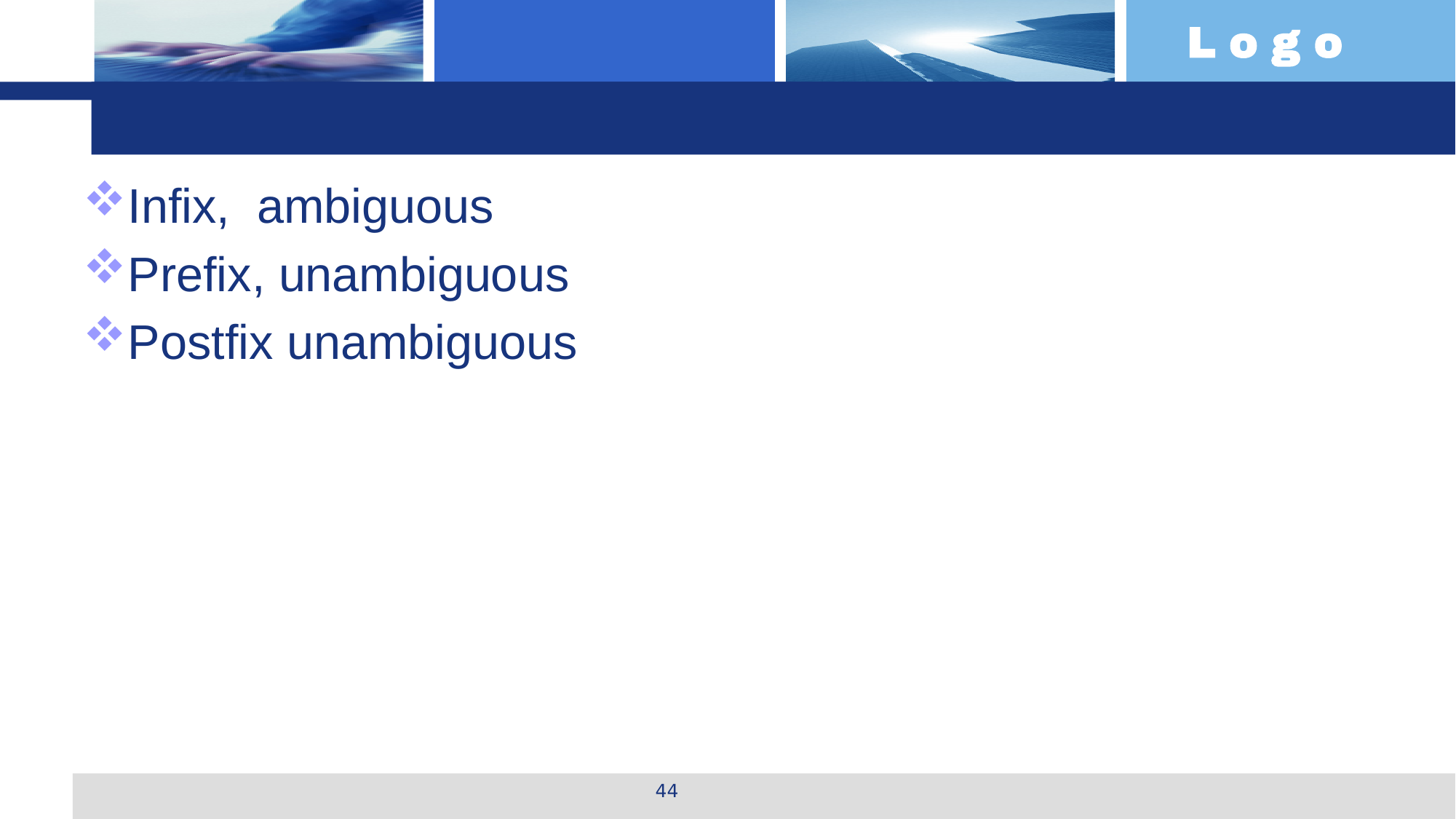

#
Infix,  ambiguous
Prefix, unambiguous
Postfix unambiguous
44